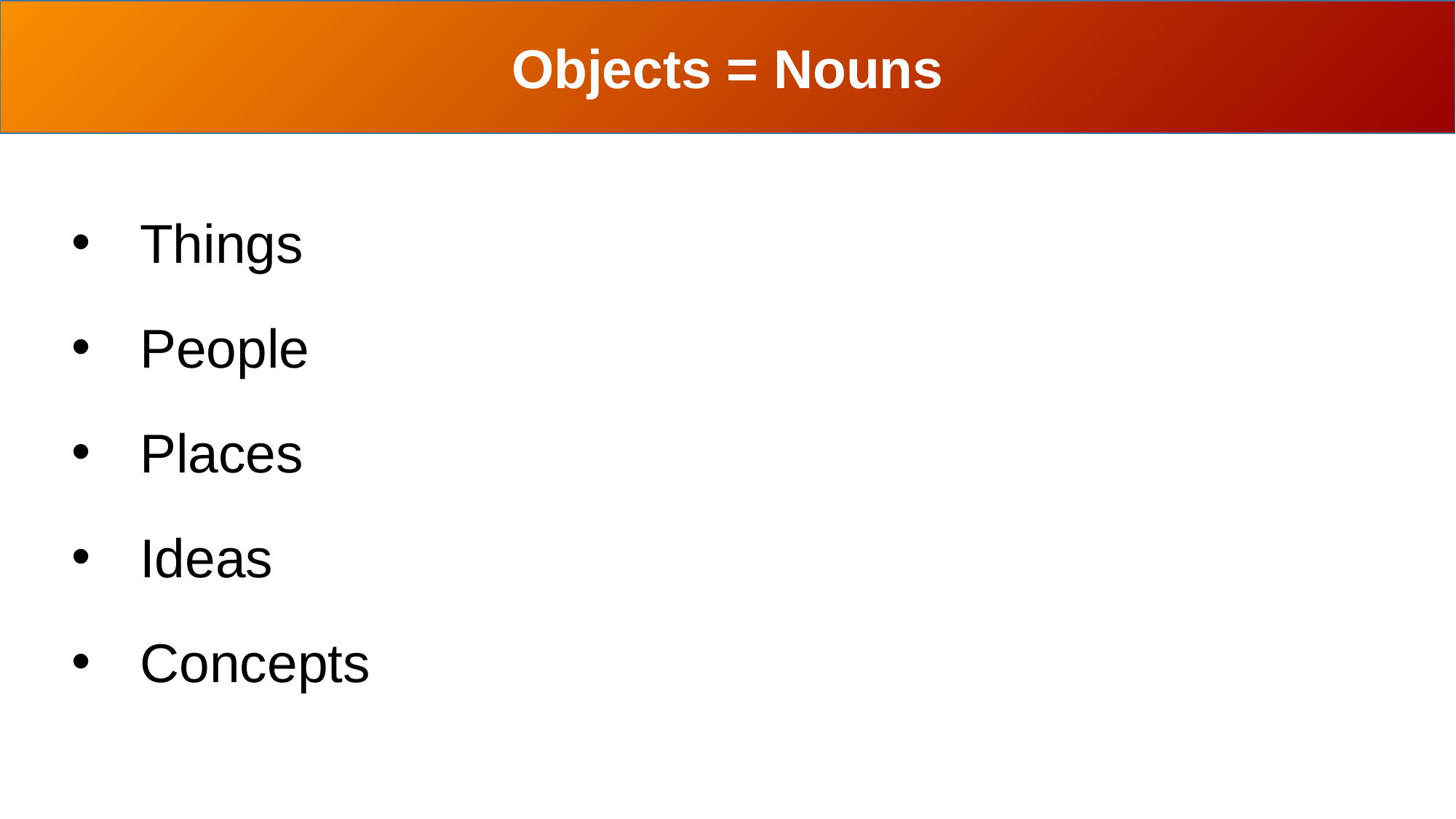

Objects = Nouns
Things
People
Places
Ideas
Concepts